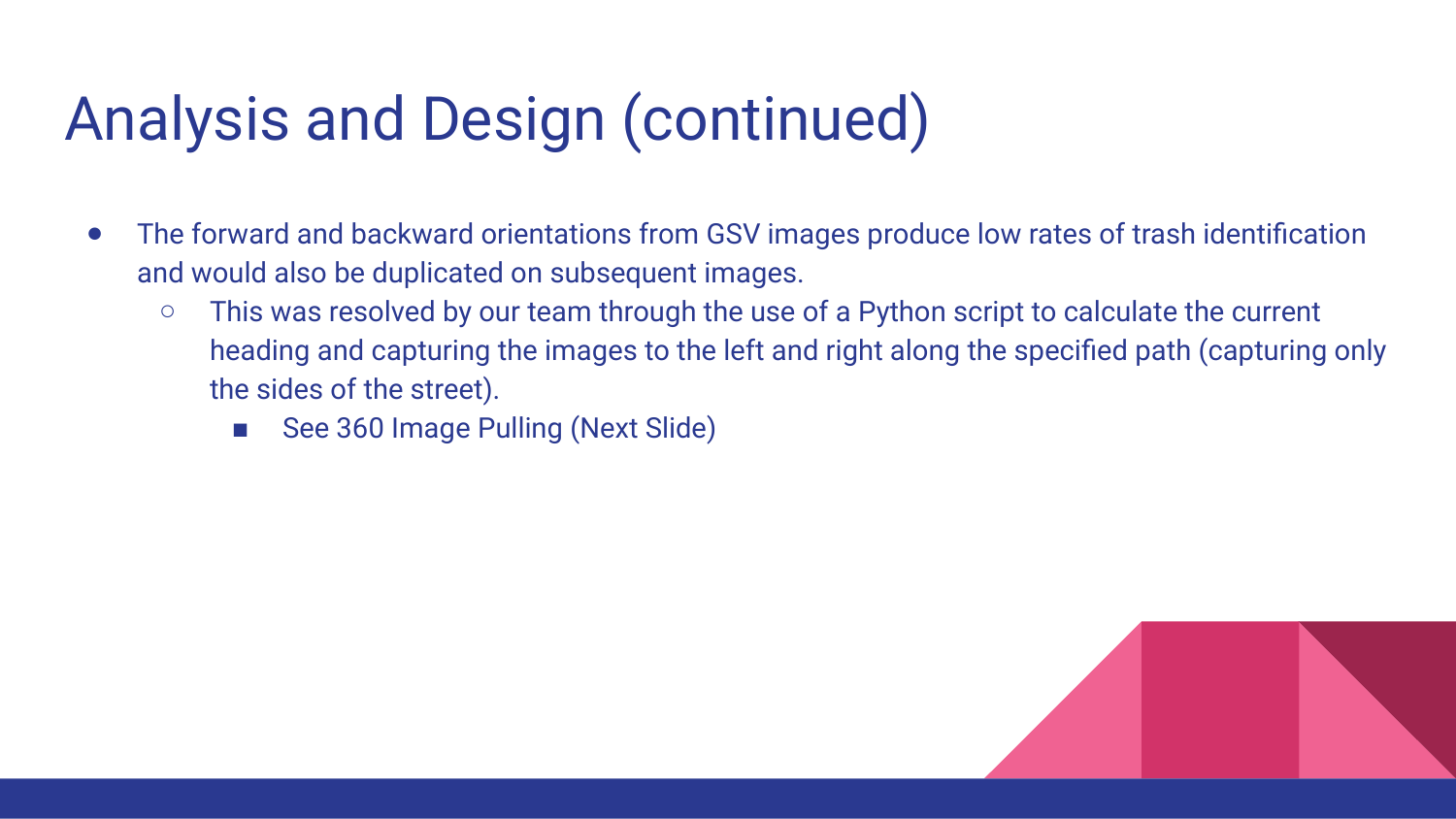

# Analysis and Design (continued)
The forward and backward orientations from GSV images produce low rates of trash identification and would also be duplicated on subsequent images.
This was resolved by our team through the use of a Python script to calculate the current heading and capturing the images to the left and right along the specified path (capturing only the sides of the street).
See 360 Image Pulling (Next Slide)